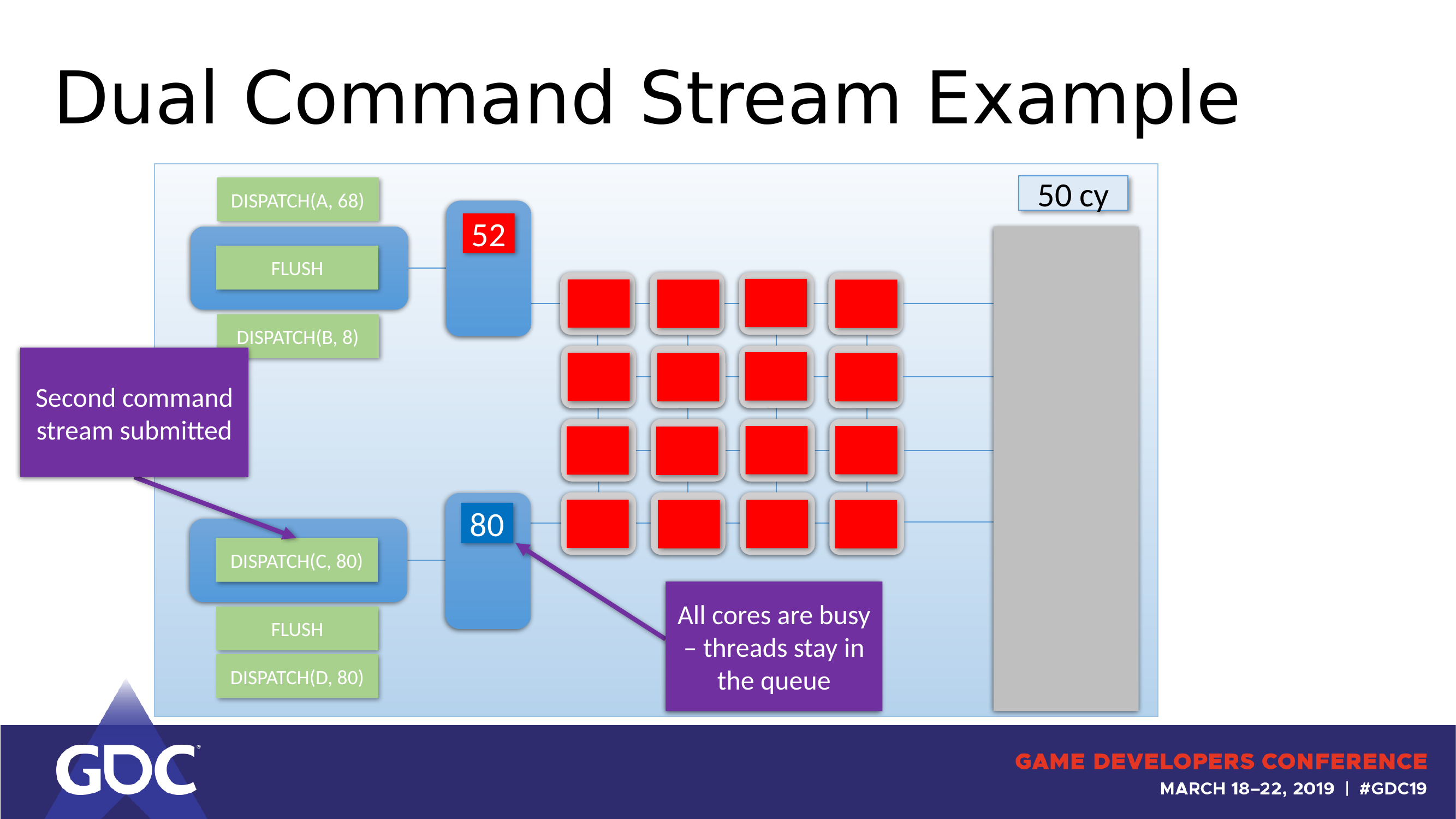

# Dual Command Stream Example

50 cy
DISPATCH(A, 68)

24
52

FLUSH

DISPATCH(B, 8)

DISPATCH(C, 80)
FLUSH
DISPATCH(D, 80)
Second command stream submitted
80
All cores are busy – threads stay in the queue